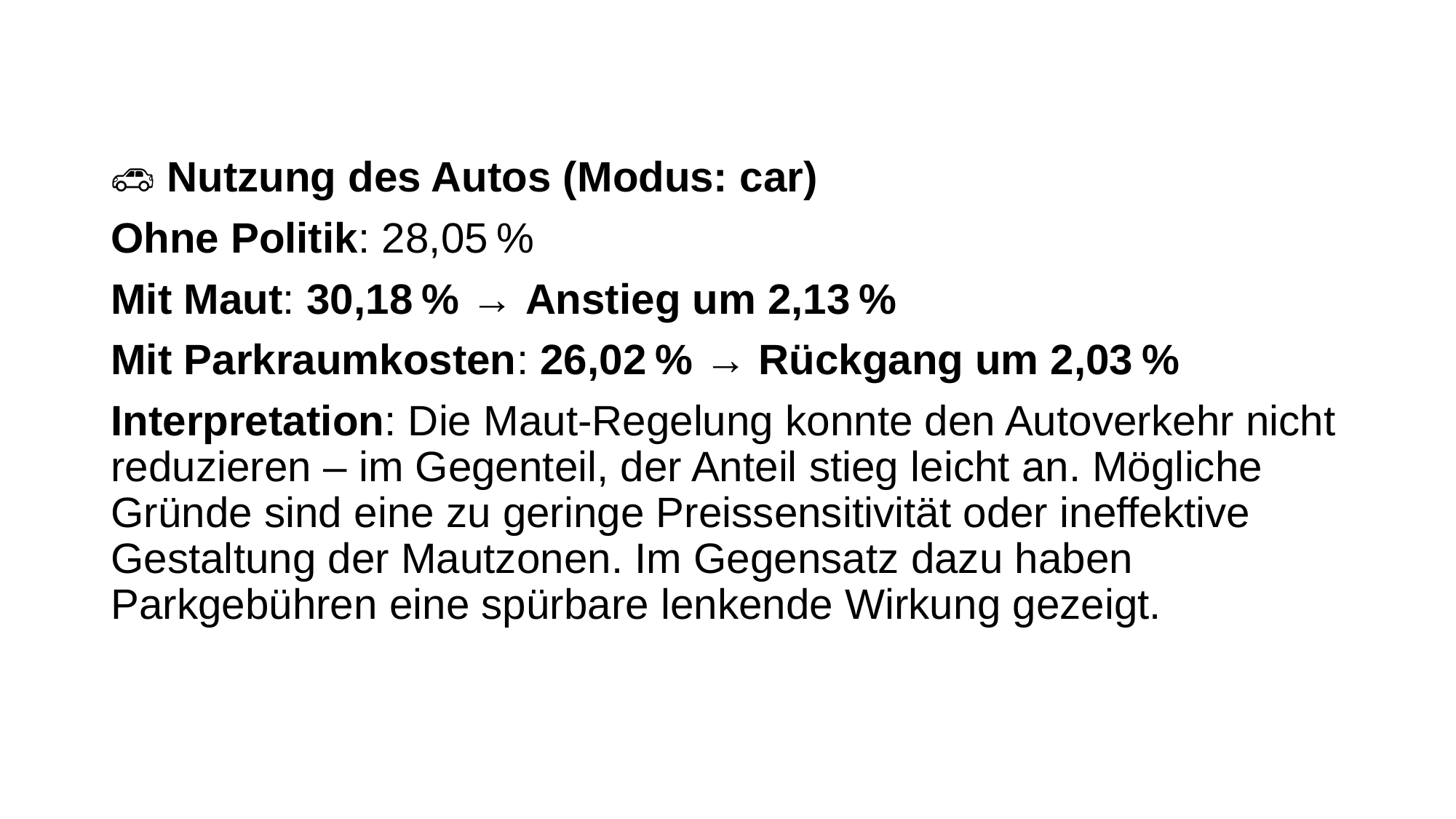

🚗 Nutzung des Autos (Modus: car)
Ohne Politik: 28,05 %
Mit Maut: 30,18 % → Anstieg um 2,13 %
Mit Parkraumkosten: 26,02 % → Rückgang um 2,03 %
Interpretation: Die Maut-Regelung konnte den Autoverkehr nicht reduzieren – im Gegenteil, der Anteil stieg leicht an. Mögliche Gründe sind eine zu geringe Preissensitivität oder ineffektive Gestaltung der Mautzonen. Im Gegensatz dazu haben Parkgebühren eine spürbare lenkende Wirkung gezeigt.